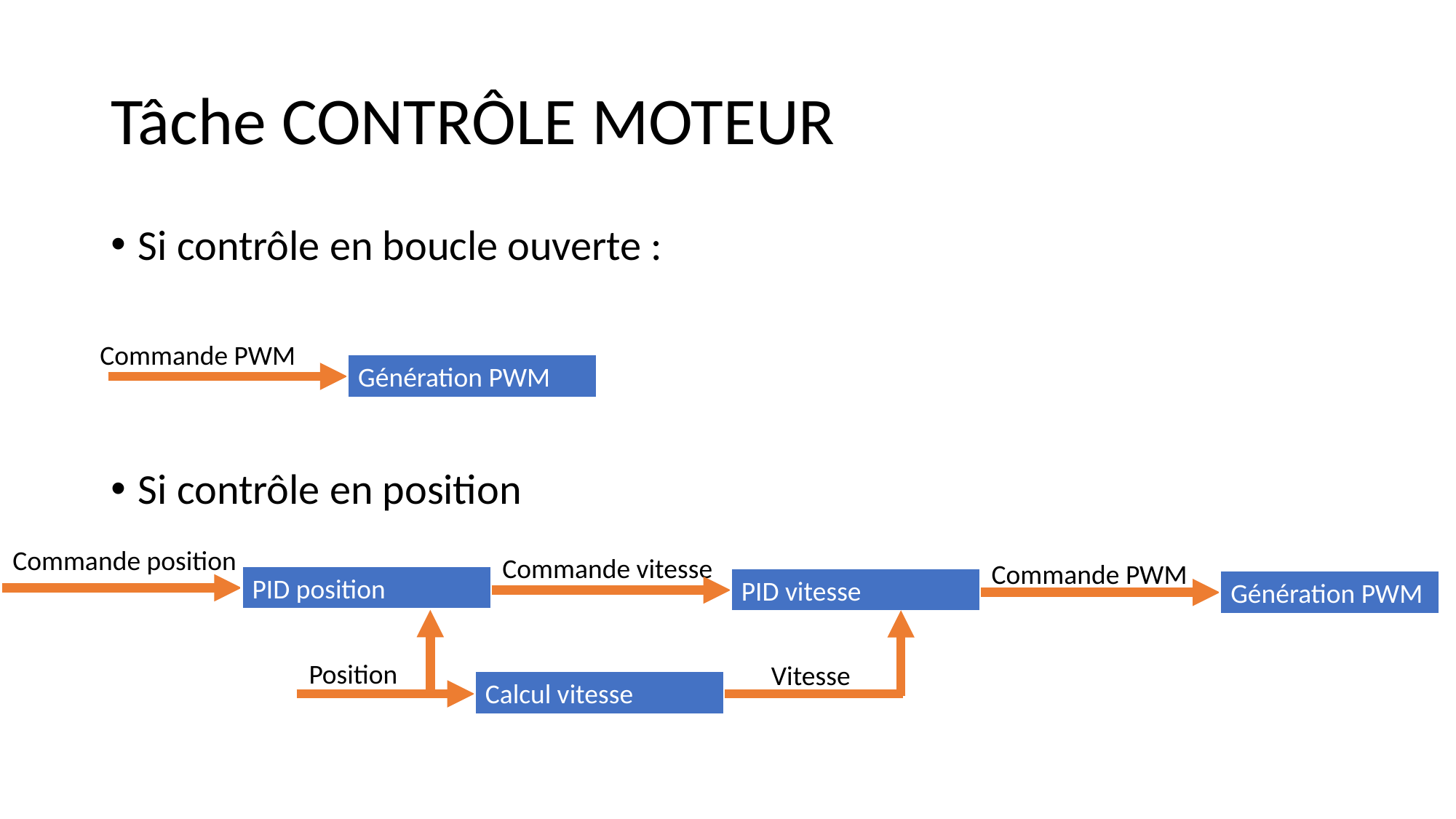

# Tâche CONTRÔLE MOTEUR
Si contrôle en boucle ouverte :

Si contrôle en position

Commande PWM
Génération PWM
Commande position
Commande vitesse
Commande PWM
PID position
PID vitesse
Génération PWM
Position
Vitesse
Calcul vitesse